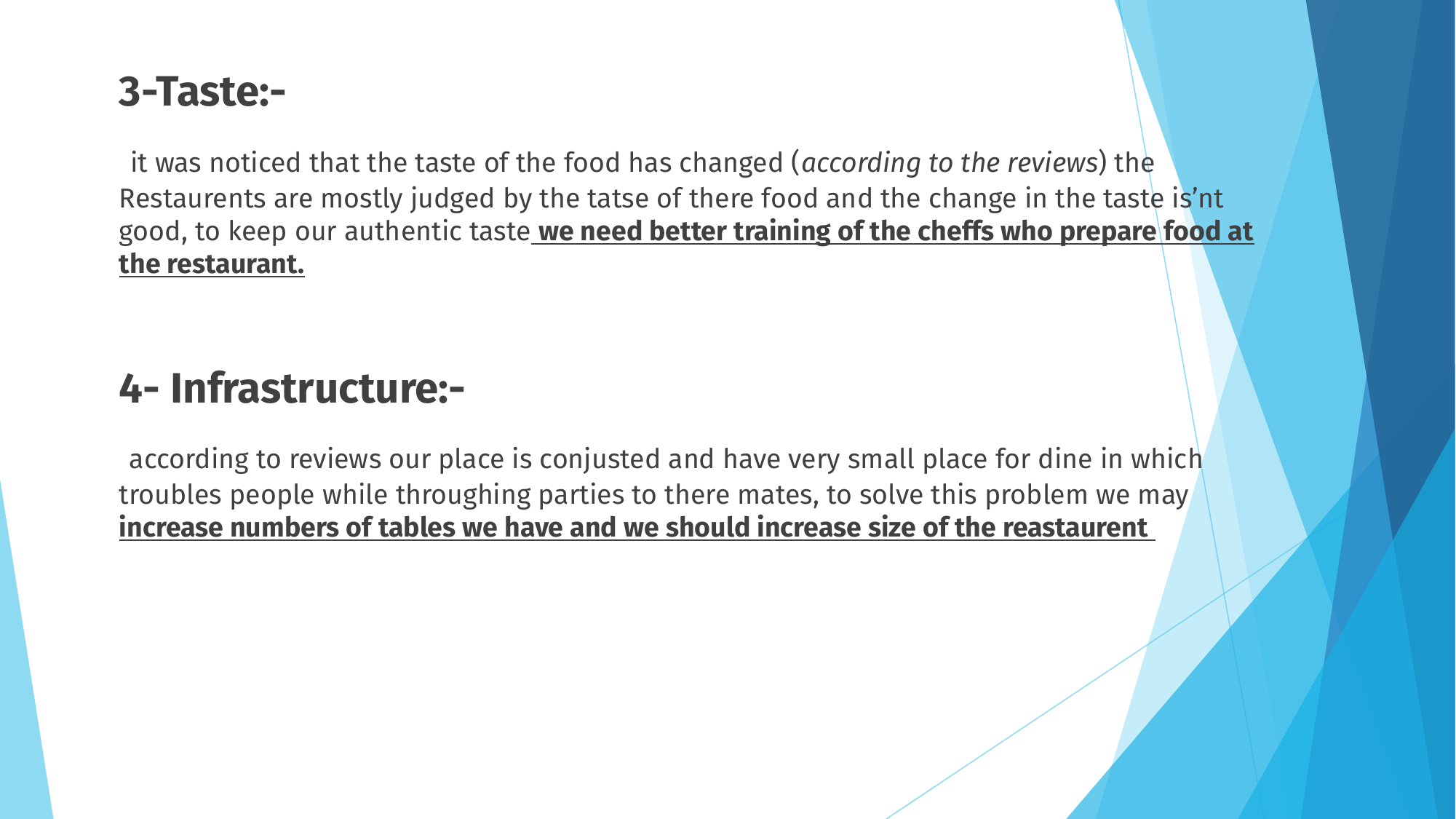

3-Taste:-
 it was noticed that the taste of the food has changed (according to the reviews) the Restaurents are mostly judged by the tatse of there food and the change in the taste is’nt good, to keep our authentic taste we need better training of the cheffs who prepare food at the restaurant.

4- Infrastructure:-
 according to reviews our place is conjusted and have very small place for dine in which troubles people while throughing parties to there mates, to solve this problem we may increase numbers of tables we have and we should increase size of the reastaurent